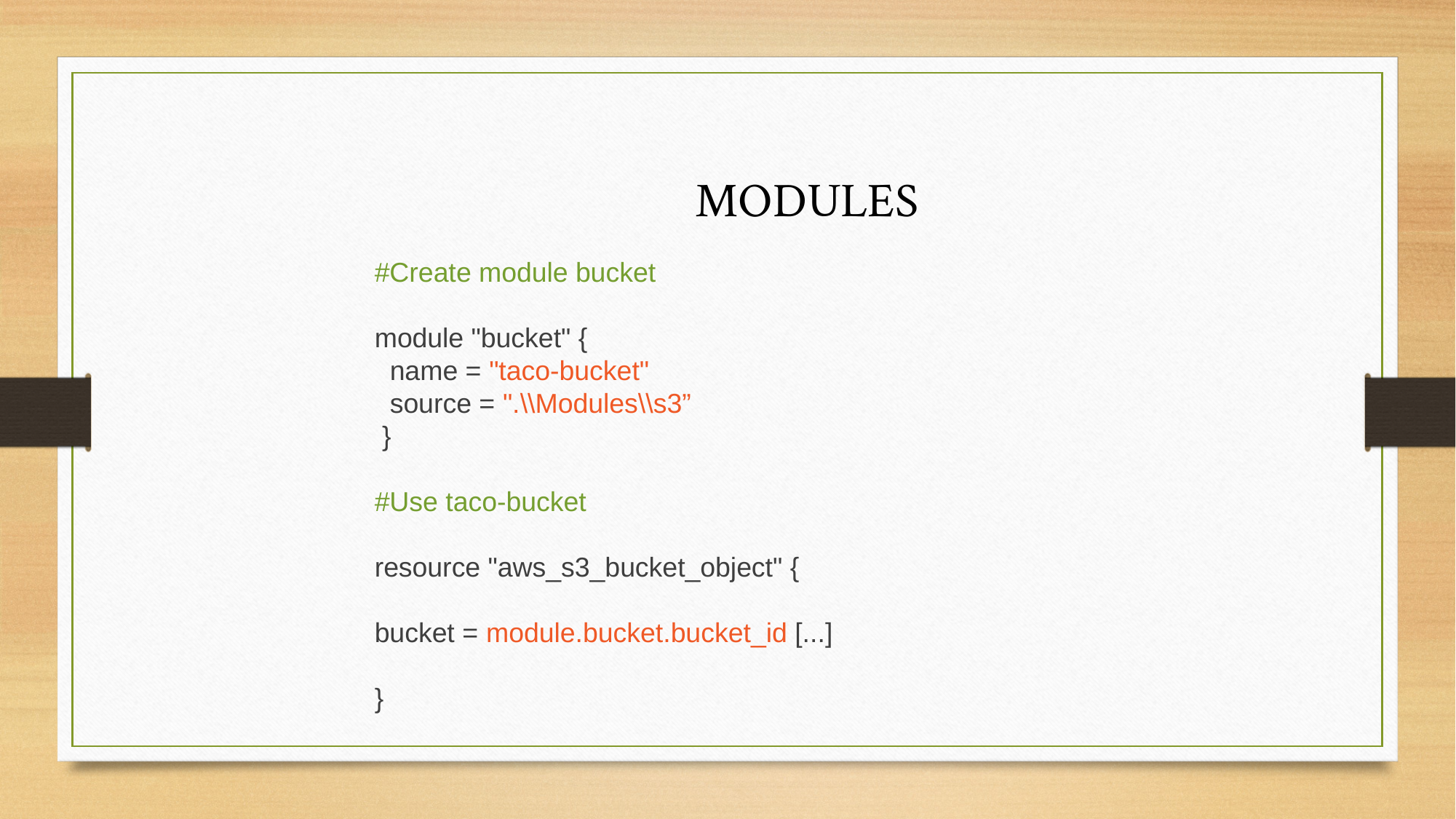

MODULES
#Create module bucket

module "bucket" {
  name = "taco-bucket"
  source = ".\\Modules\\s3”
 }

#Use taco-bucket

resource "aws_s3_bucket_object" {

bucket = module.bucket.bucket_id [...]

}